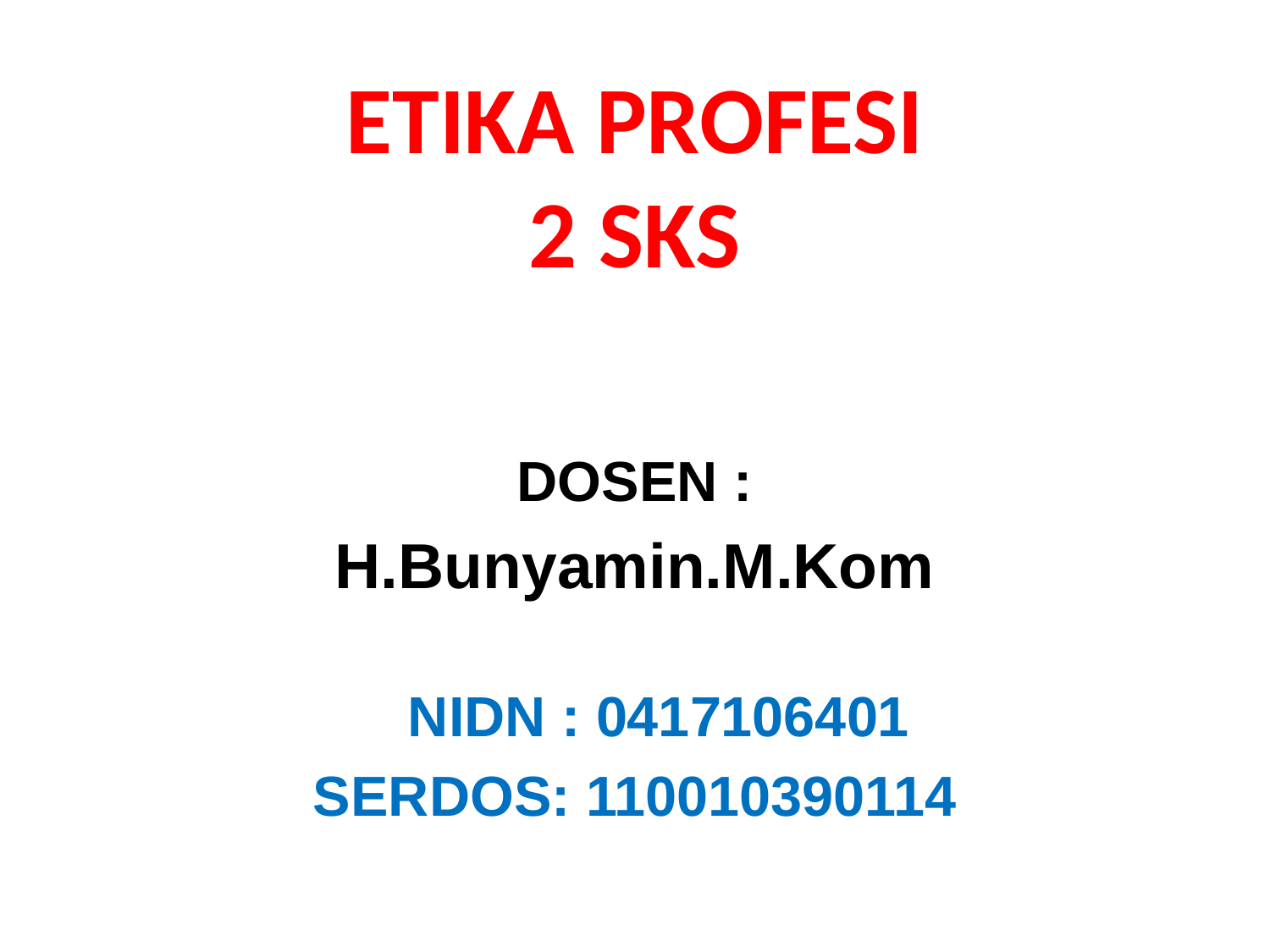

# ETIKA PROFESI 2 SKS

DOSEN :
H.Bunyamin.M.Kom
NIDN : 0417106401
SERDOS: 110010390114